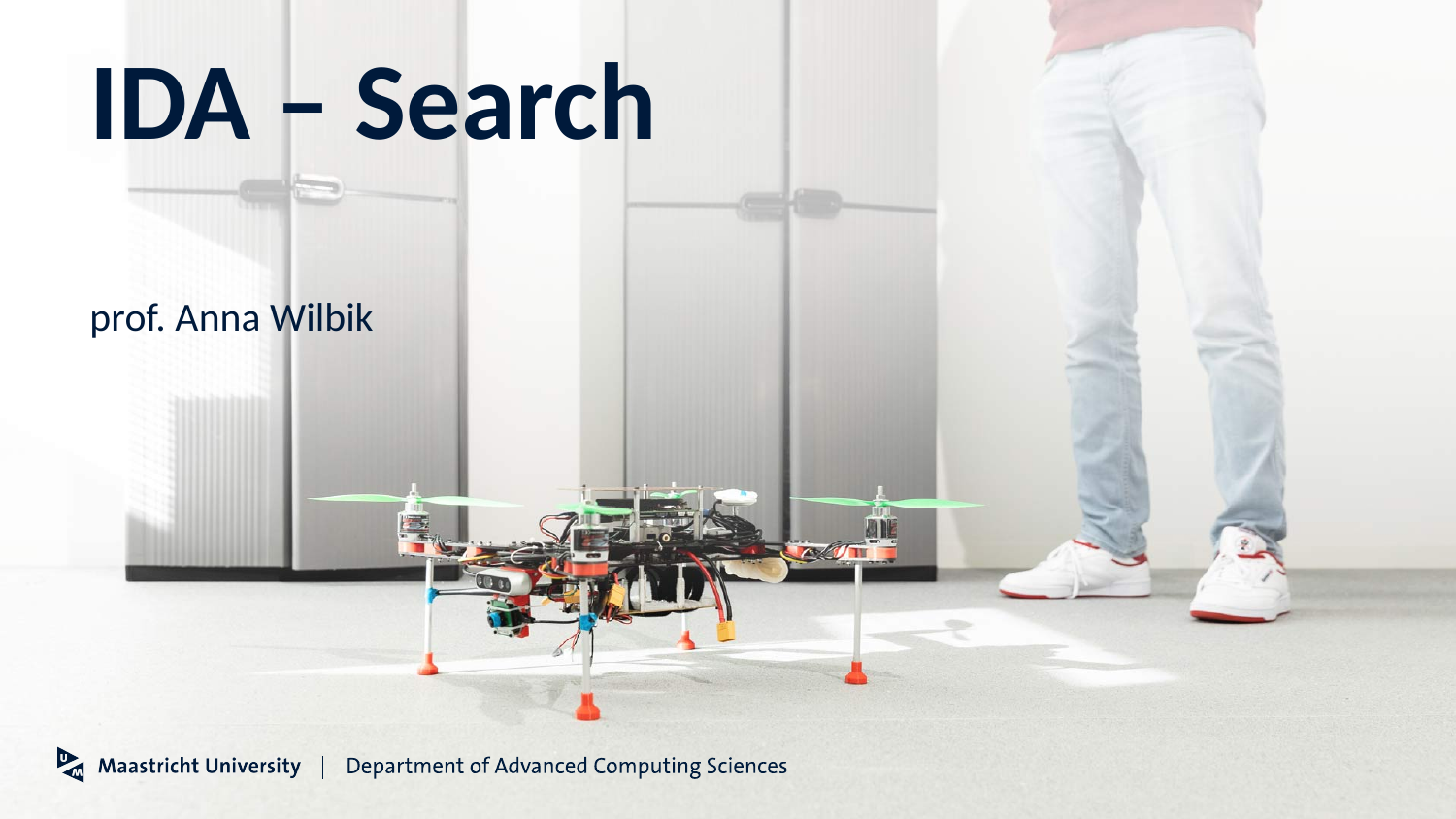

# IDA – Search
prof. Anna Wilbik